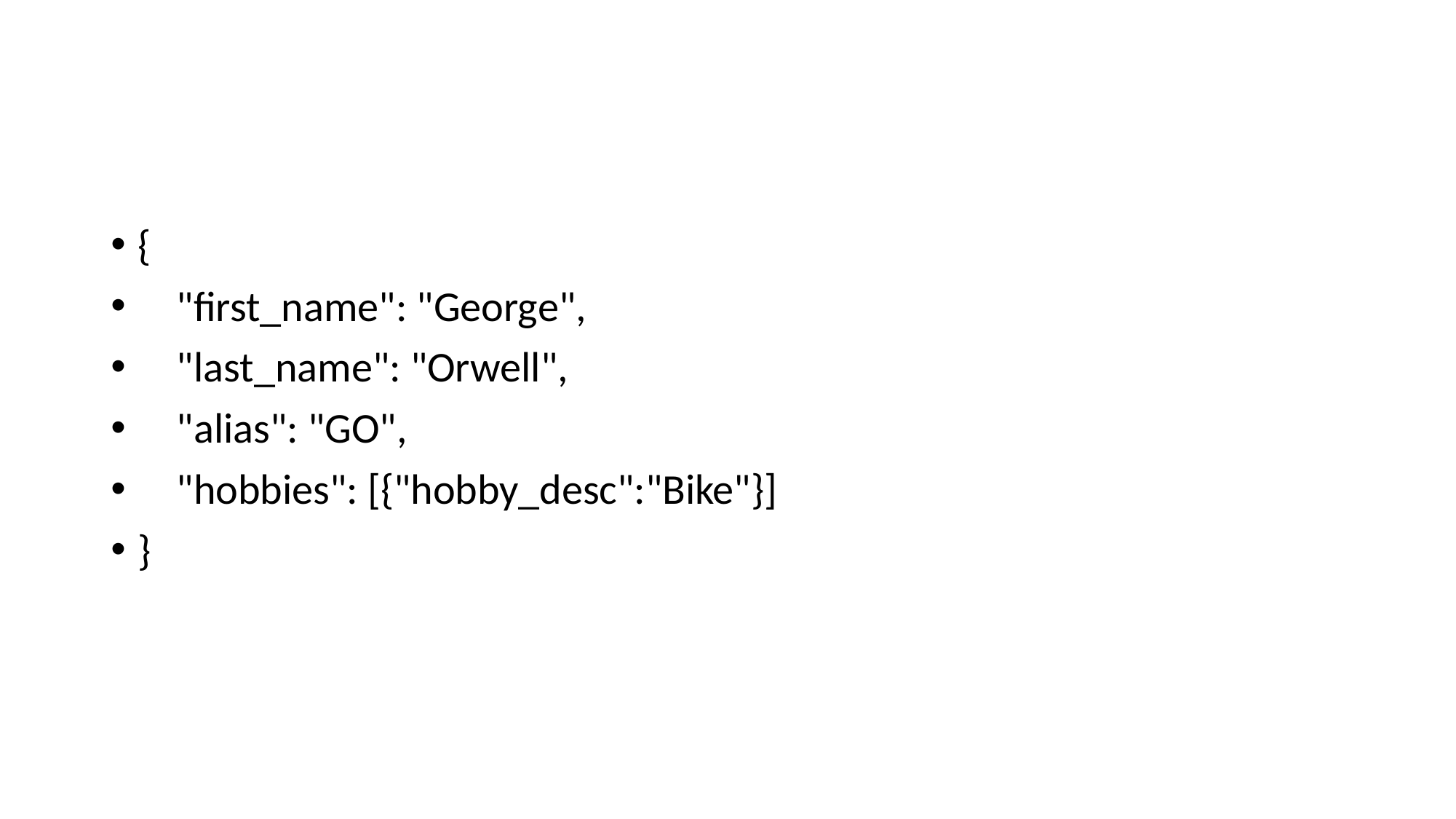

#
{
    "first_name": "George",
    "last_name": "Orwell",
    "alias": "GO",
    "hobbies": [{"hobby_desc":"Bike"}]
}